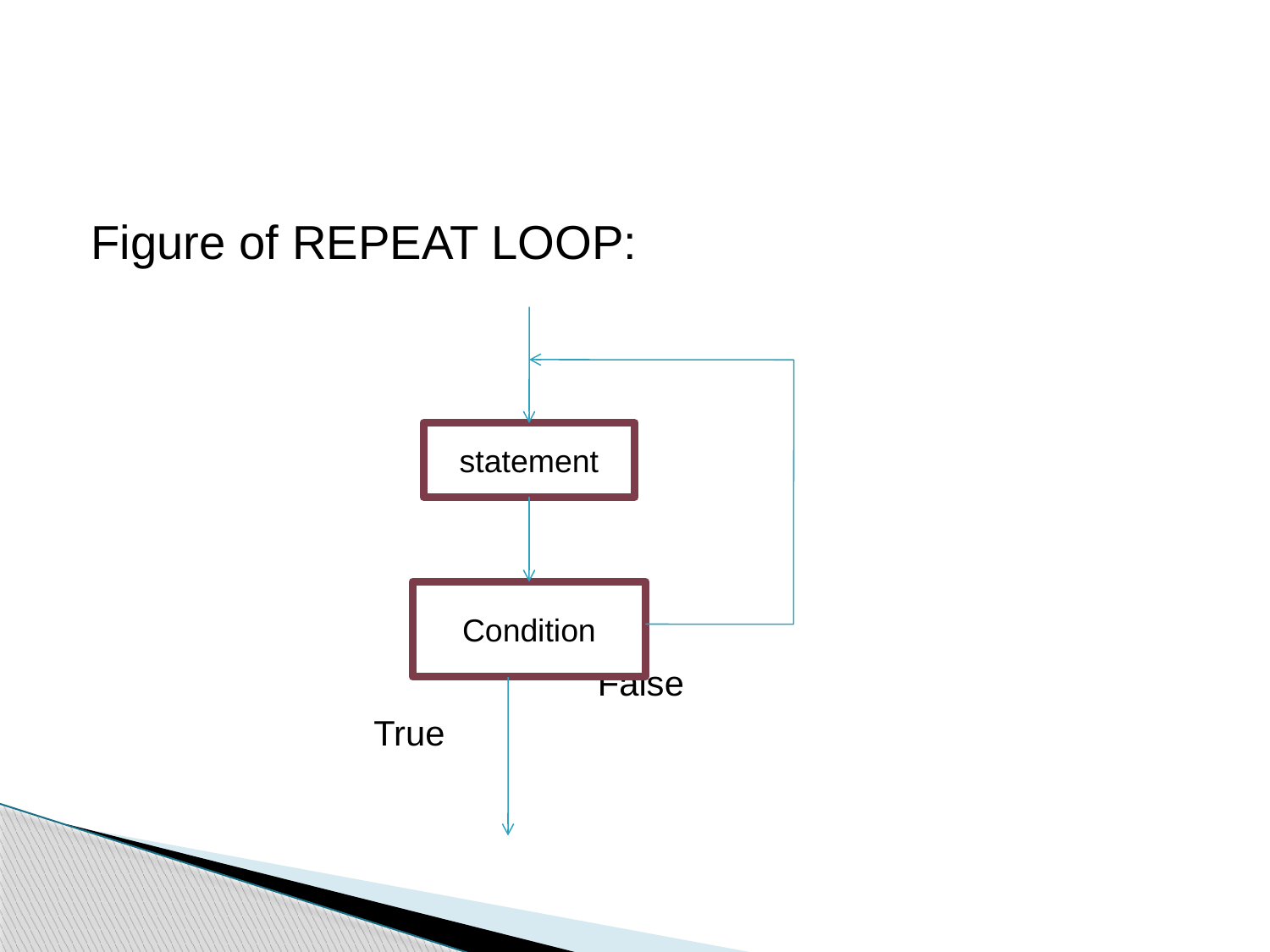

#
Figure of REPEAT LOOP:

                           Ture
                                                    False
                             True
statement
Condition